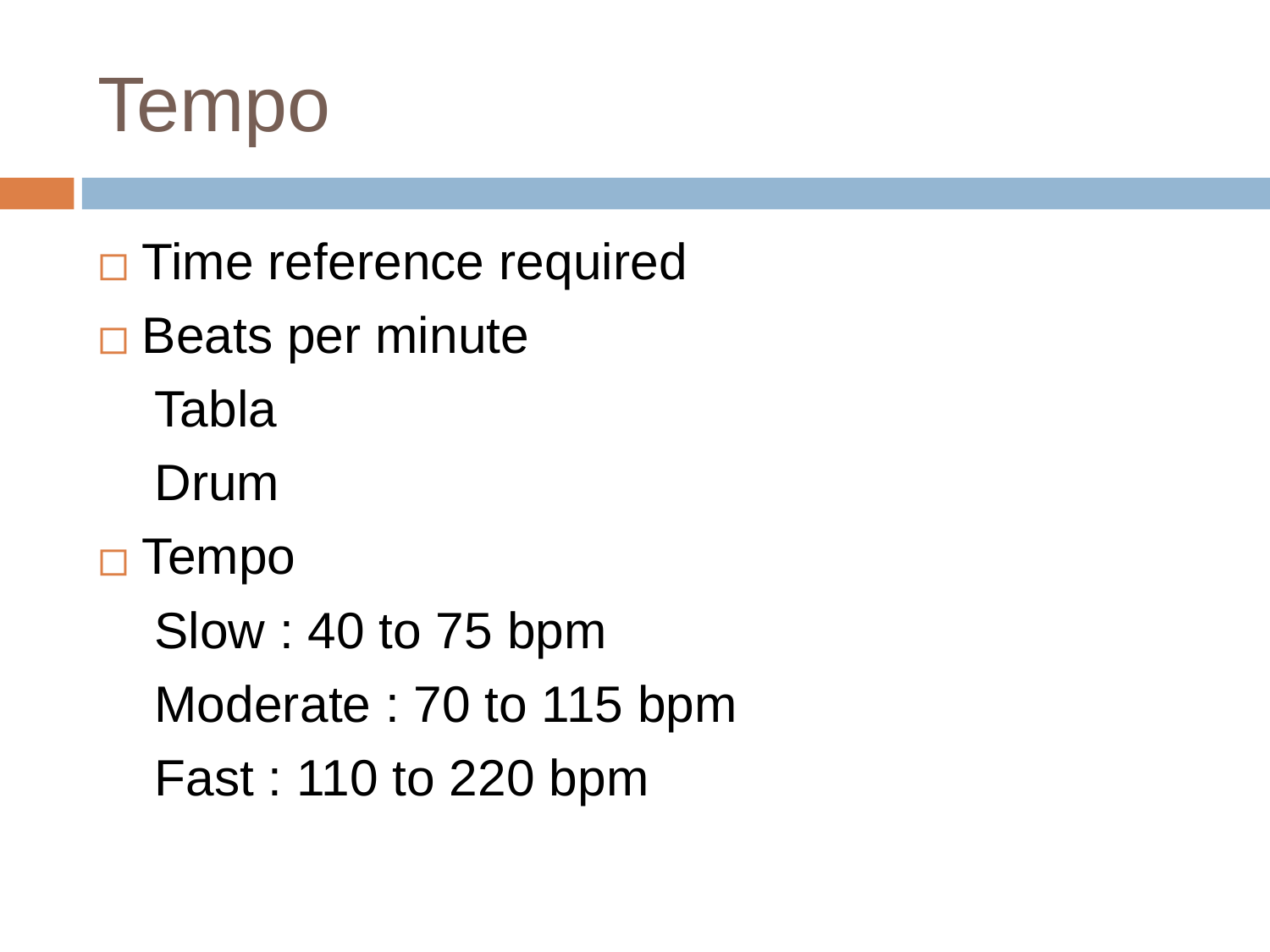

# Tempo
Time reference required
Beats per minute
    Tabla
    Drum
Tempo
    Slow : 40 to 75 bpm
    Moderate : 70 to 115 bpm
    Fast : 110 to 220 bpm